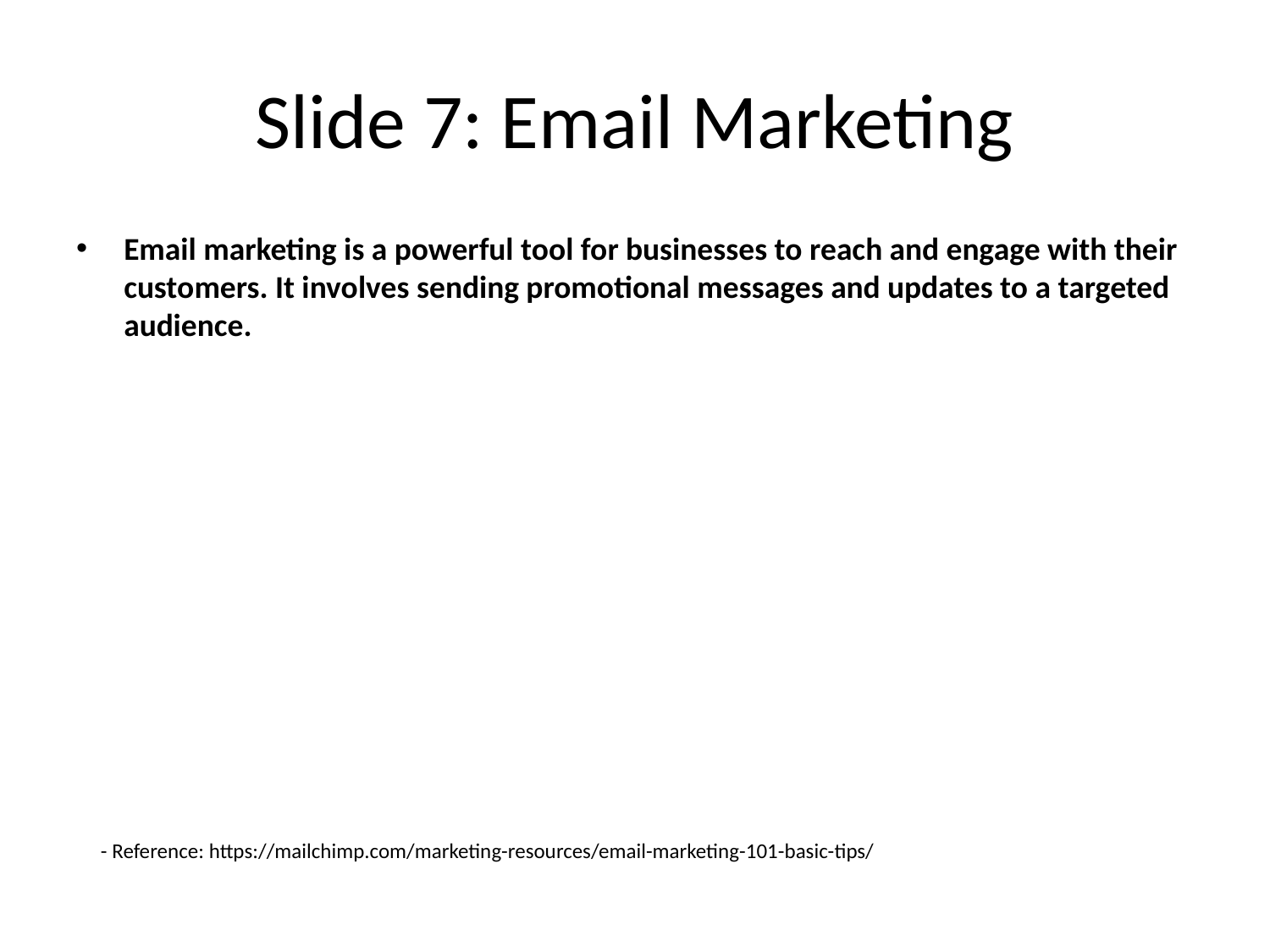

# Slide 7: Email Marketing
Email marketing is a powerful tool for businesses to reach and engage with their customers. It involves sending promotional messages and updates to a targeted audience.

- Reference: https://mailchimp.com/marketing-resources/email-marketing-101-basic-tips/